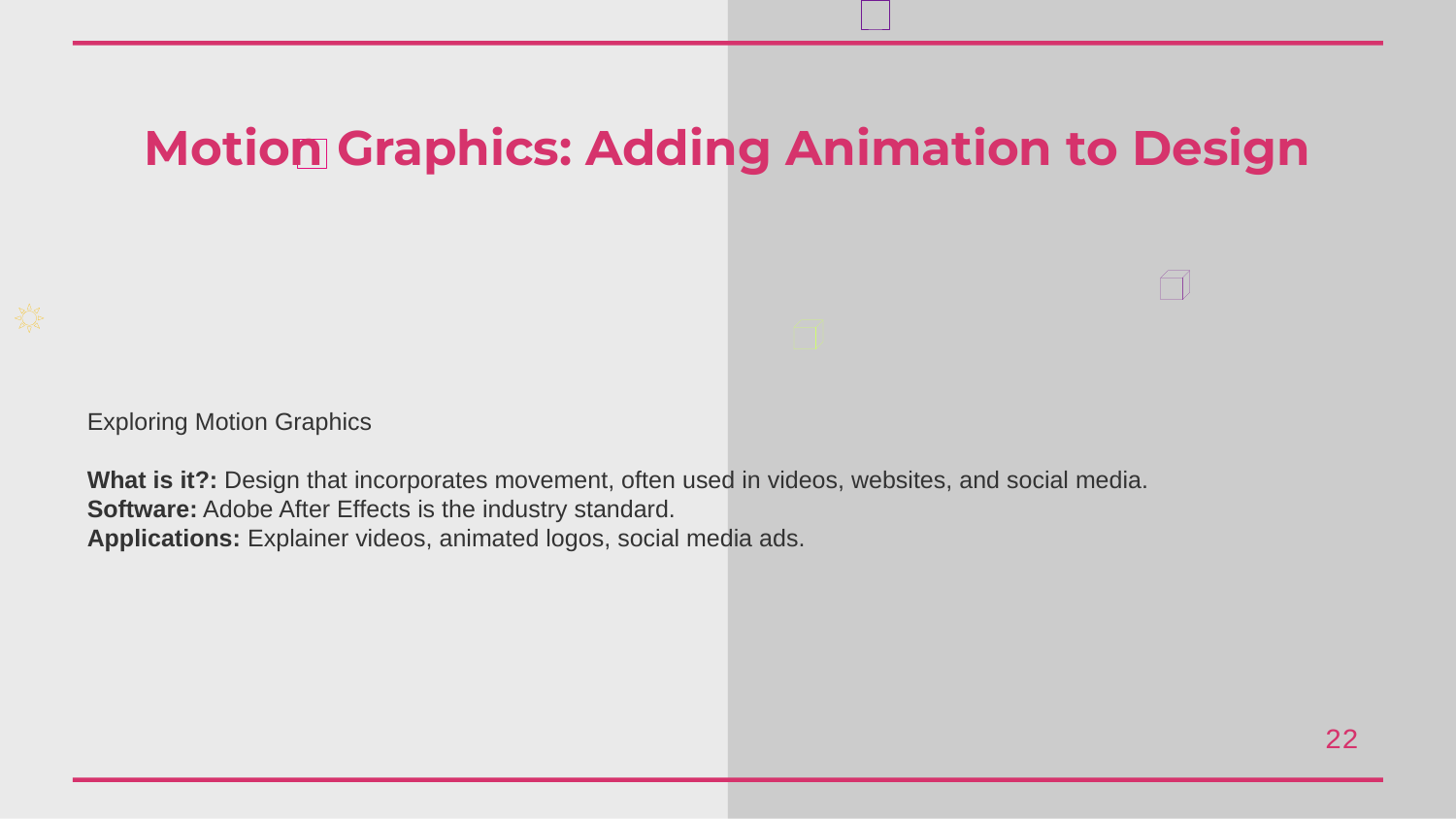

Motion Graphics: Adding Animation to Design

Exploring Motion Graphics

What is it?: Design that incorporates movement, often used in videos, websites, and social media.
Software: Adobe After Effects is the industry standard.
Applications: Explainer videos, animated logos, social media ads.

22